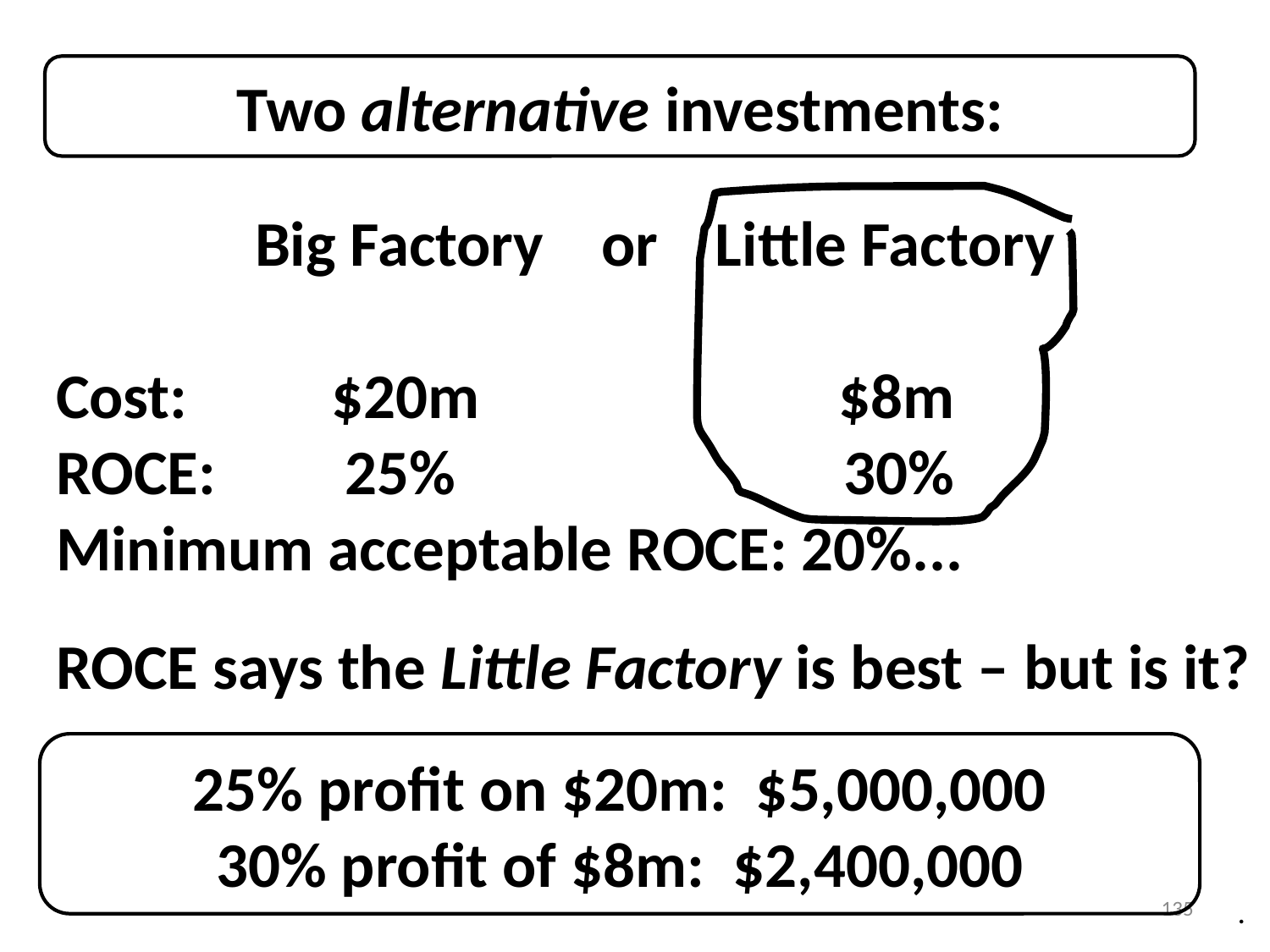

Two alternative investments:

	     Big Factory    or    Little Factory

Cost:          $20m                         $8m
ROCE:         25%                           30%
Minimum acceptable ROCE: 20%...

ROCE says the Little Factory is best – but is it?
25% profit on $20m:  $5,000,000
30% profit of $8m:  $2,400,000
135
.